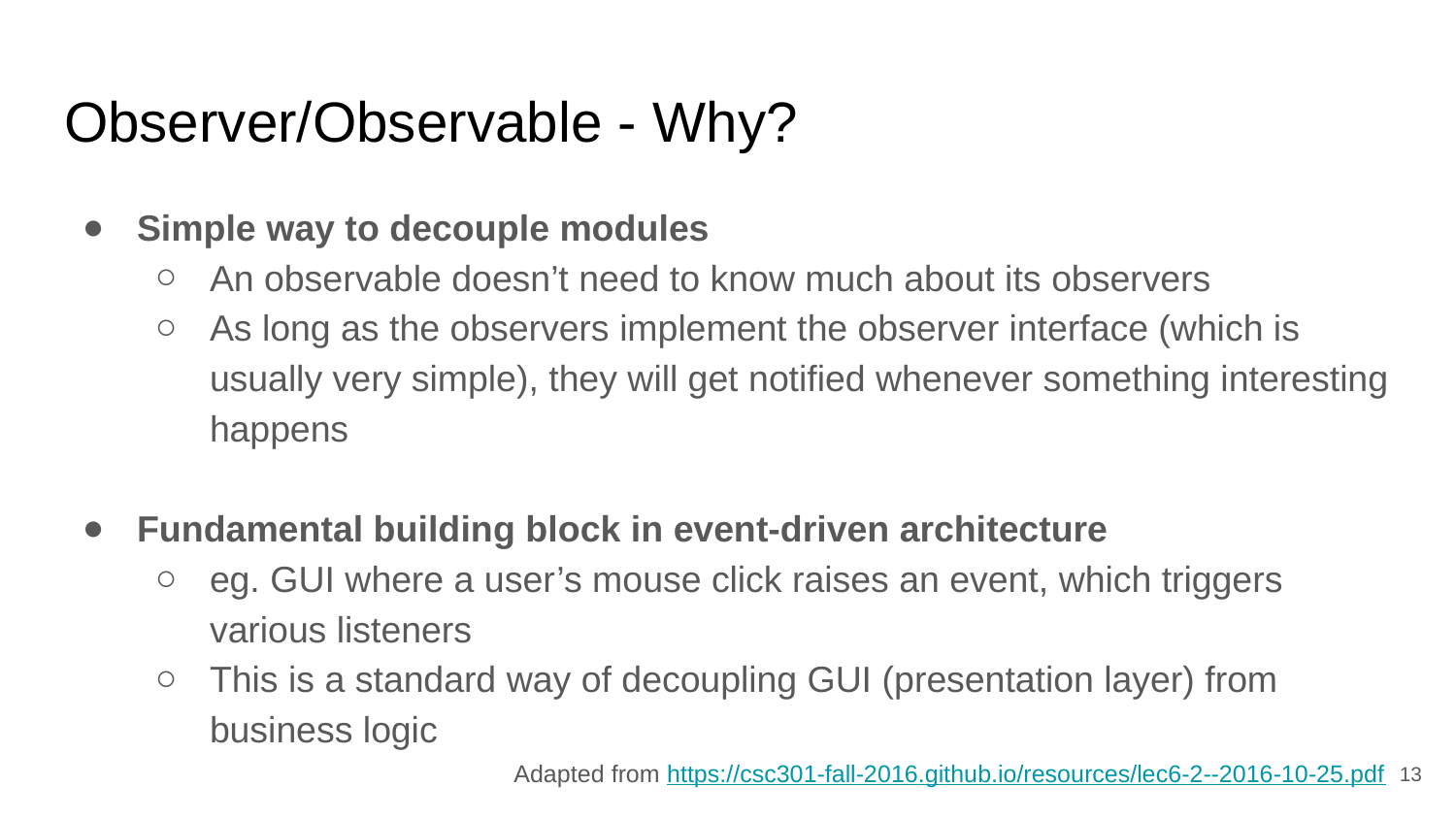

# Observer/Observable - Why?
Simple way to decouple modules
An observable doesn’t need to know much about its observers
As long as the observers implement the observer interface (which is usually very simple), they will get notified whenever something interesting happens
Fundamental building block in event-driven architecture
eg. GUI where a user’s mouse click raises an event, which triggers various listeners
This is a standard way of decoupling GUI (presentation layer) from business logic
13
Adapted from https://csc301-fall-2016.github.io/resources/lec6-2--2016-10-25.pdf